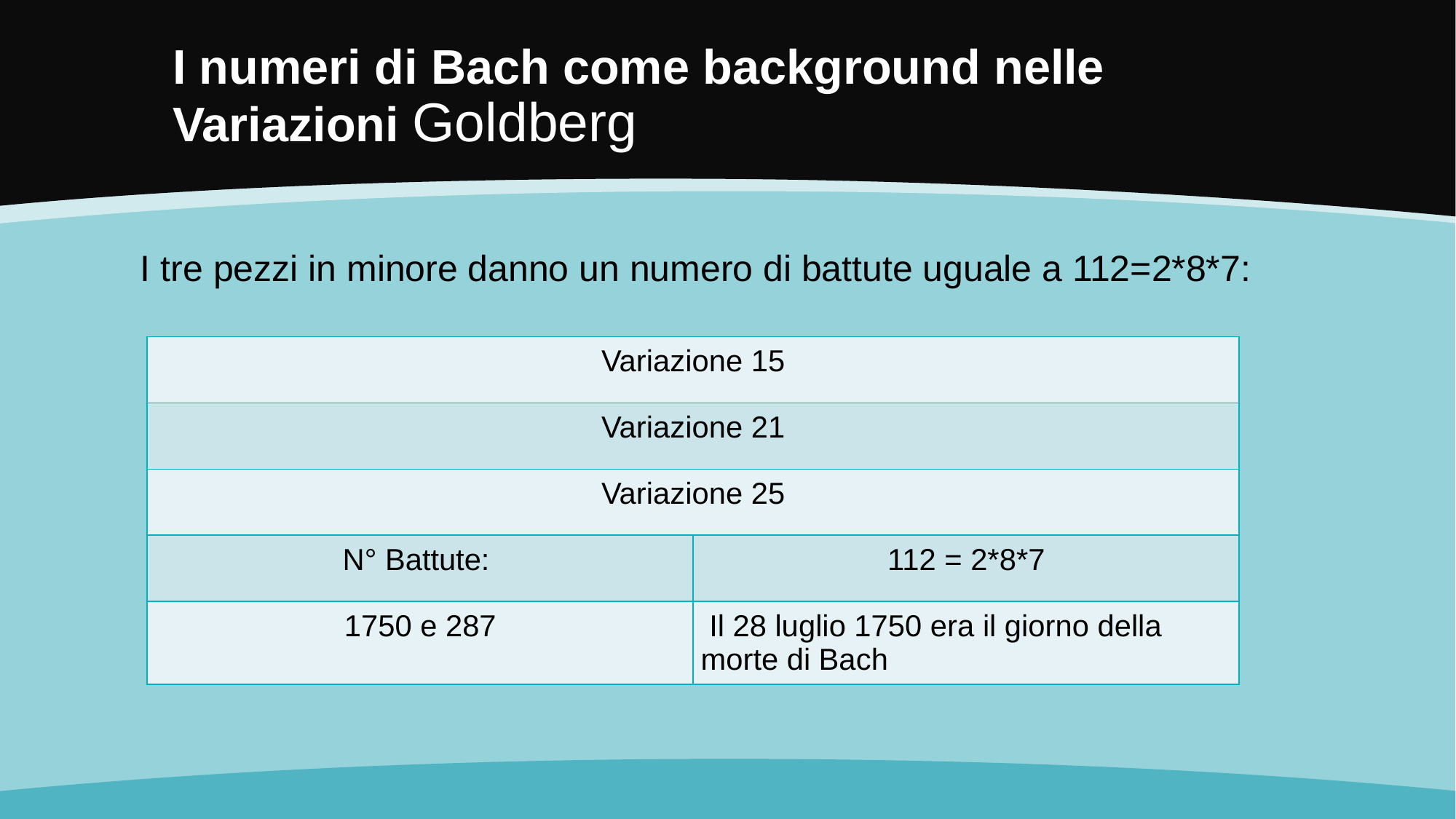

# I numeri di Bach come background nelle Variazioni Goldberg
I tre pezzi in minore danno un numero di battute uguale a 112=2*8*7:

| Variazione 15 |  |
| --- | --- |
| Variazione 21 |  |
| Variazione 25 |  |
| N° Battute: | 112 = 2\*8\*7 |
| 1750 e 287 | Il 28 luglio 1750 era il giorno della morte di Bach |